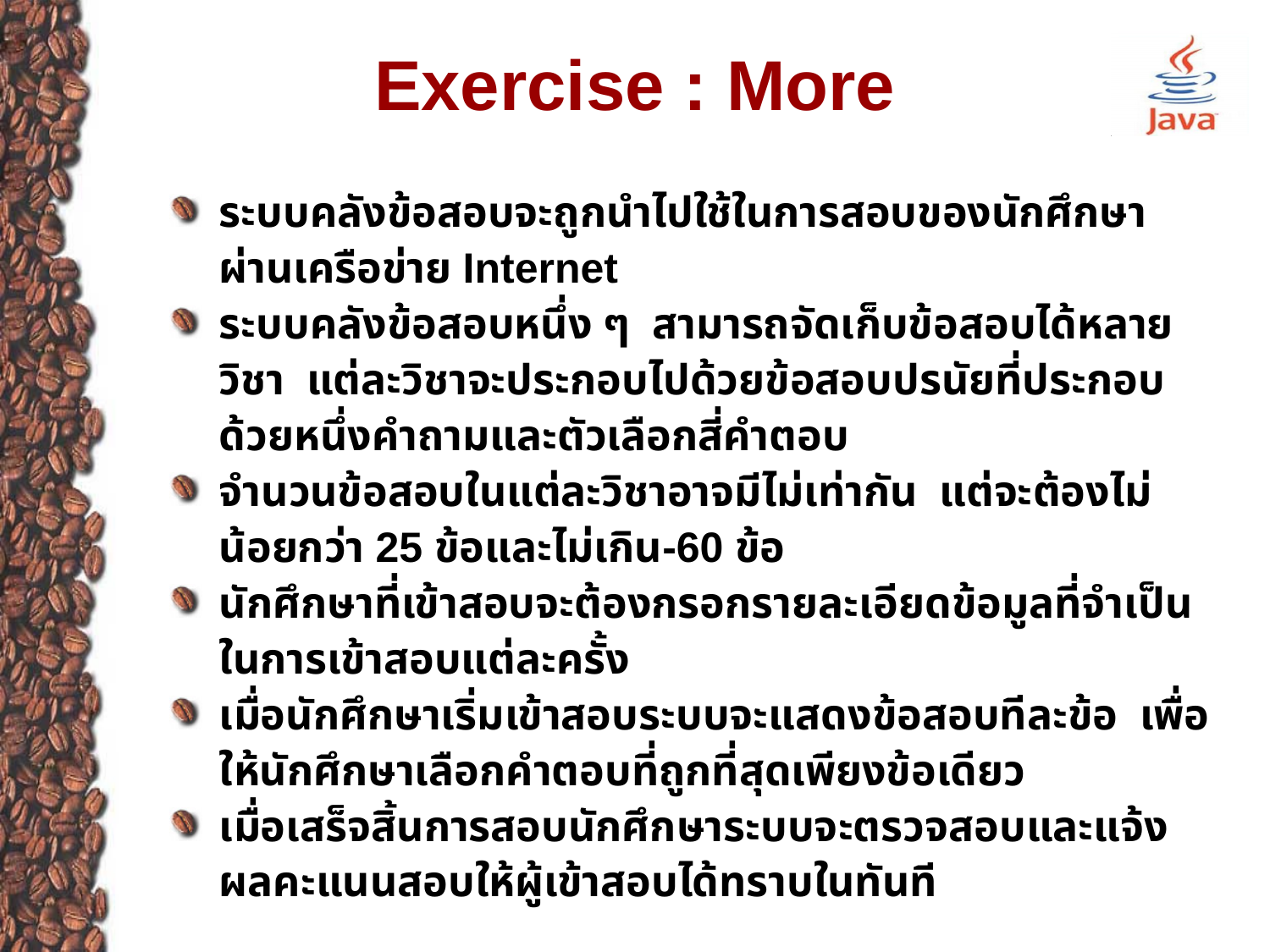

# Exercise : More
ระบบคลังข้อสอบจะถูกนำไปใช้ในการสอบของนักศึกษาผ่านเครือข่าย Internet
ระบบคลังข้อสอบหนึ่ง ๆ  สามารถจัดเก็บข้อสอบได้หลายวิชา  แต่ละวิชาจะประกอบไปด้วยข้อสอบปรนัยที่ประกอบด้วยหนึ่งคำถามและตัวเลือกสี่คำตอบ
จำนวนข้อสอบในแต่ละวิชาอาจมีไม่เท่ากัน  แต่จะต้องไม่น้อยกว่า 25 ข้อและไม่เกิน-60 ข้อ
นักศึกษาที่เข้าสอบจะต้องกรอกรายละเอียดข้อมูลที่จำเป็นในการเข้าสอบแต่ละครั้ง
เมื่อนักศึกษาเริ่มเข้าสอบระบบจะแสดงข้อสอบทีละข้อ  เพื่อให้นักศึกษาเลือกคำตอบที่ถูกที่สุดเพียงข้อเดียว
เมื่อเสร็จสิ้นการสอบนักศึกษาระบบจะตรวจสอบและแจ้งผลคะแนนสอบให้ผู้เข้าสอบได้ทราบในทันที